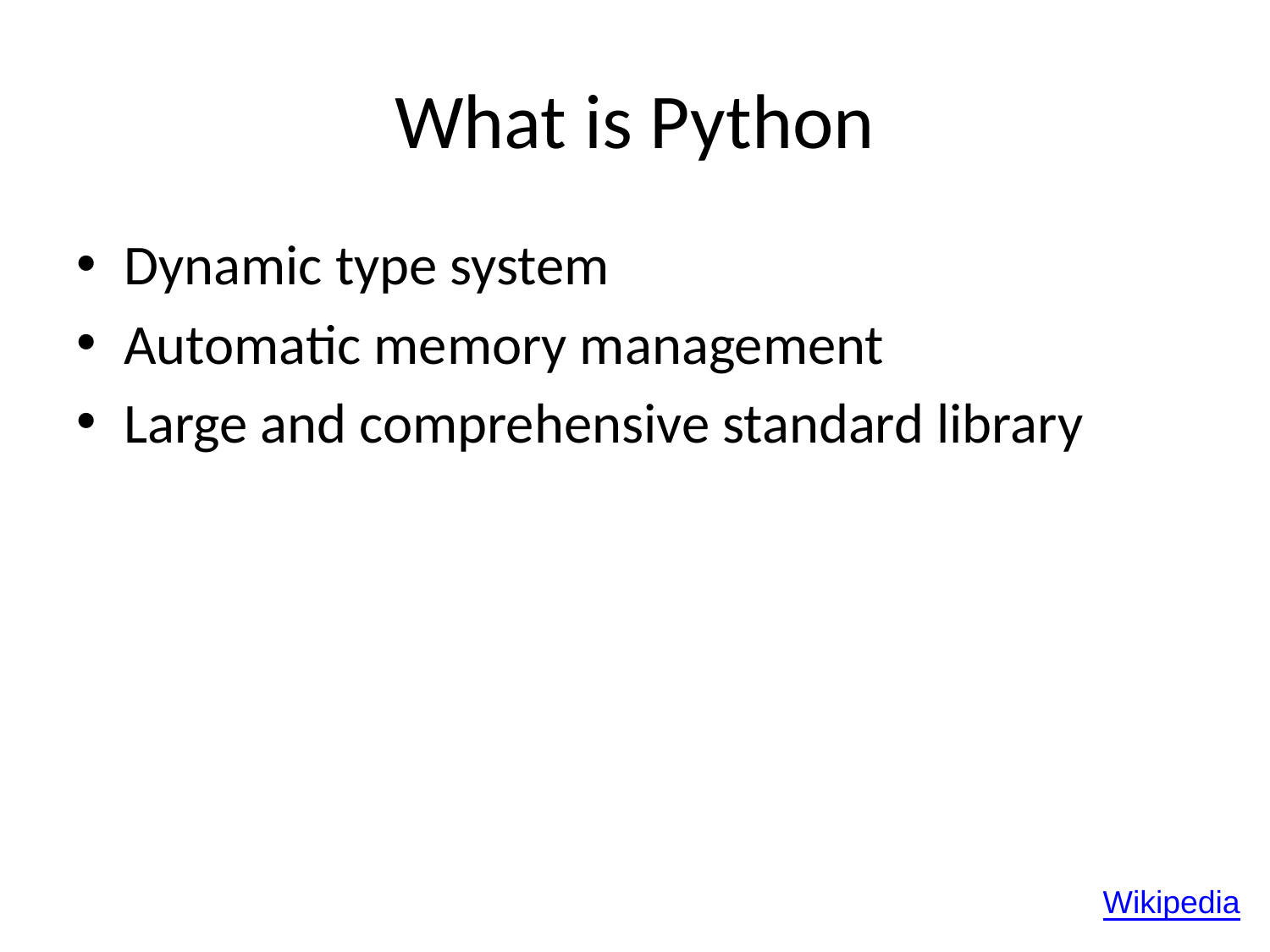

# What is Python
Dynamic type system
Automatic memory management
Large and comprehensive standard library
Wikipedia